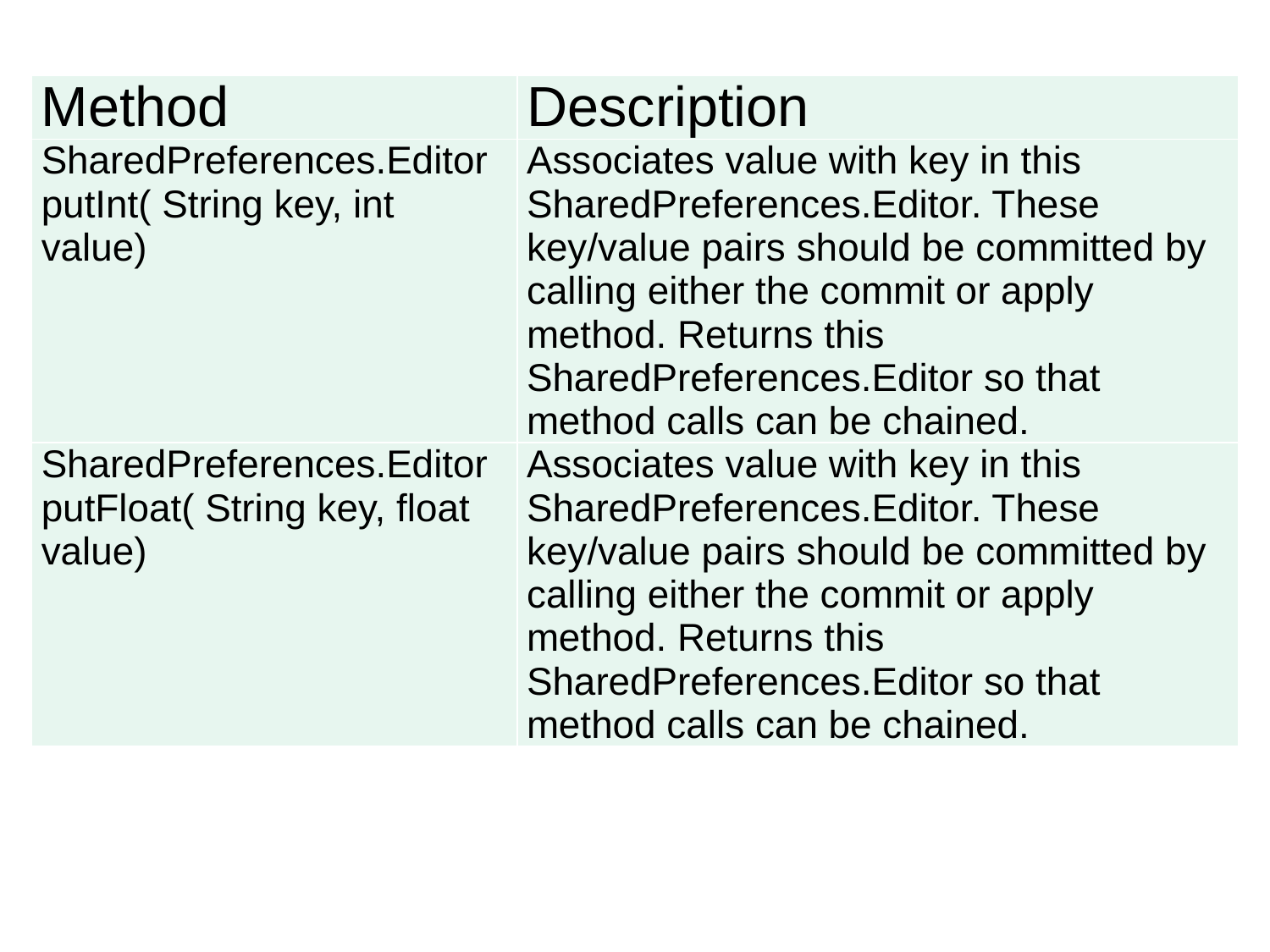

| Method | Description |
| --- | --- |
| SharedPreferences.Editor putInt( String key, int value) | Associates value with key in this SharedPreferences.Editor. These key/value pairs should be committed by calling either the commit or apply method. Returns this SharedPreferences.Editor so that method calls can be chained. |
| SharedPreferences.Editor putFloat( String key, float value) | Associates value with key in this SharedPreferences.Editor. These key/value pairs should be committed by calling either the commit or apply method. Returns this SharedPreferences.Editor so that method calls can be chained. |